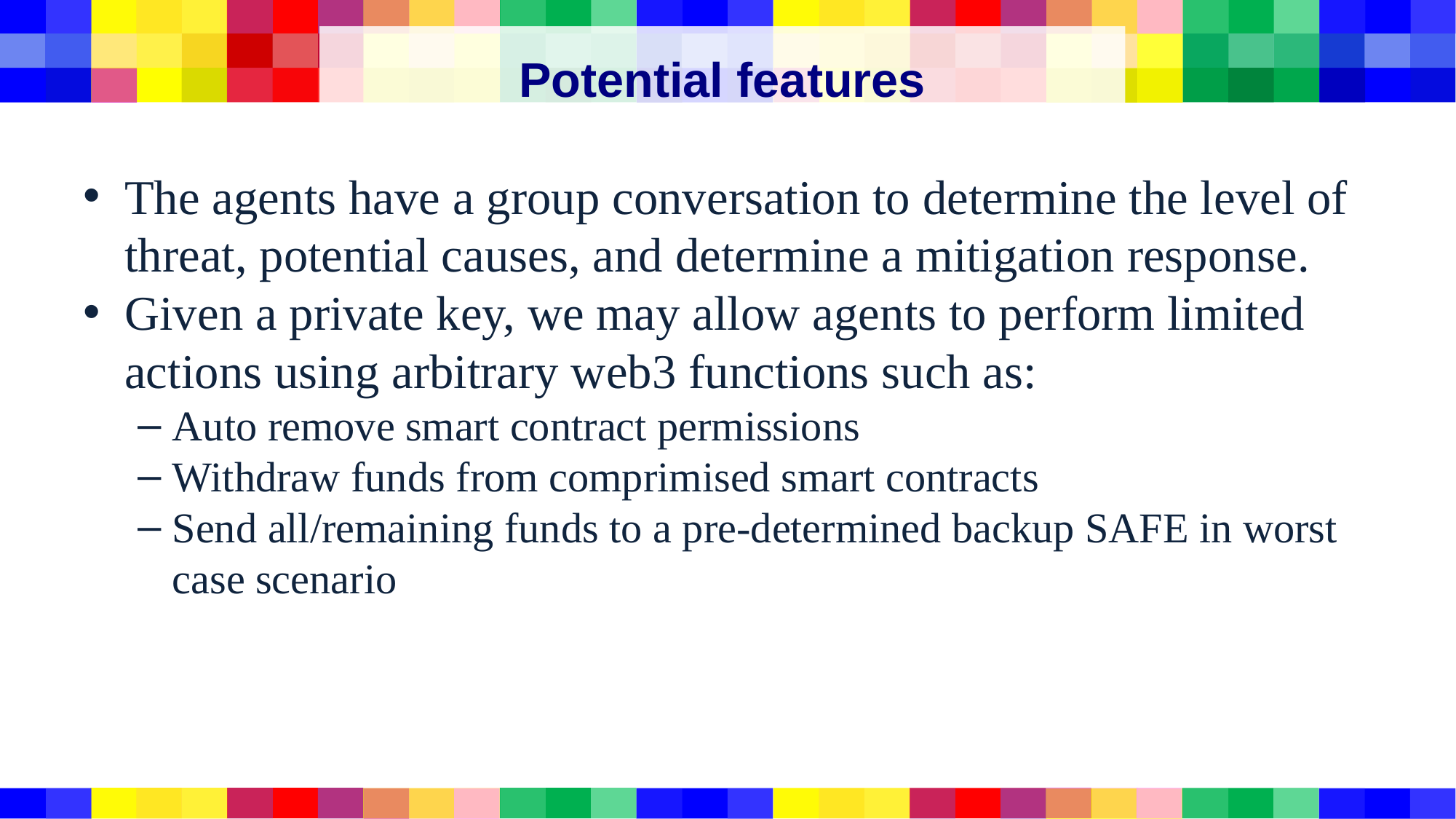

# Potential features
The agents have a group conversation to determine the level of threat, potential causes, and determine a mitigation response.
Given a private key, we may allow agents to perform limited actions using arbitrary web3 functions such as:
Auto remove smart contract permissions
Withdraw funds from comprimised smart contracts
Send all/remaining funds to a pre-determined backup SAFE in worst case scenario